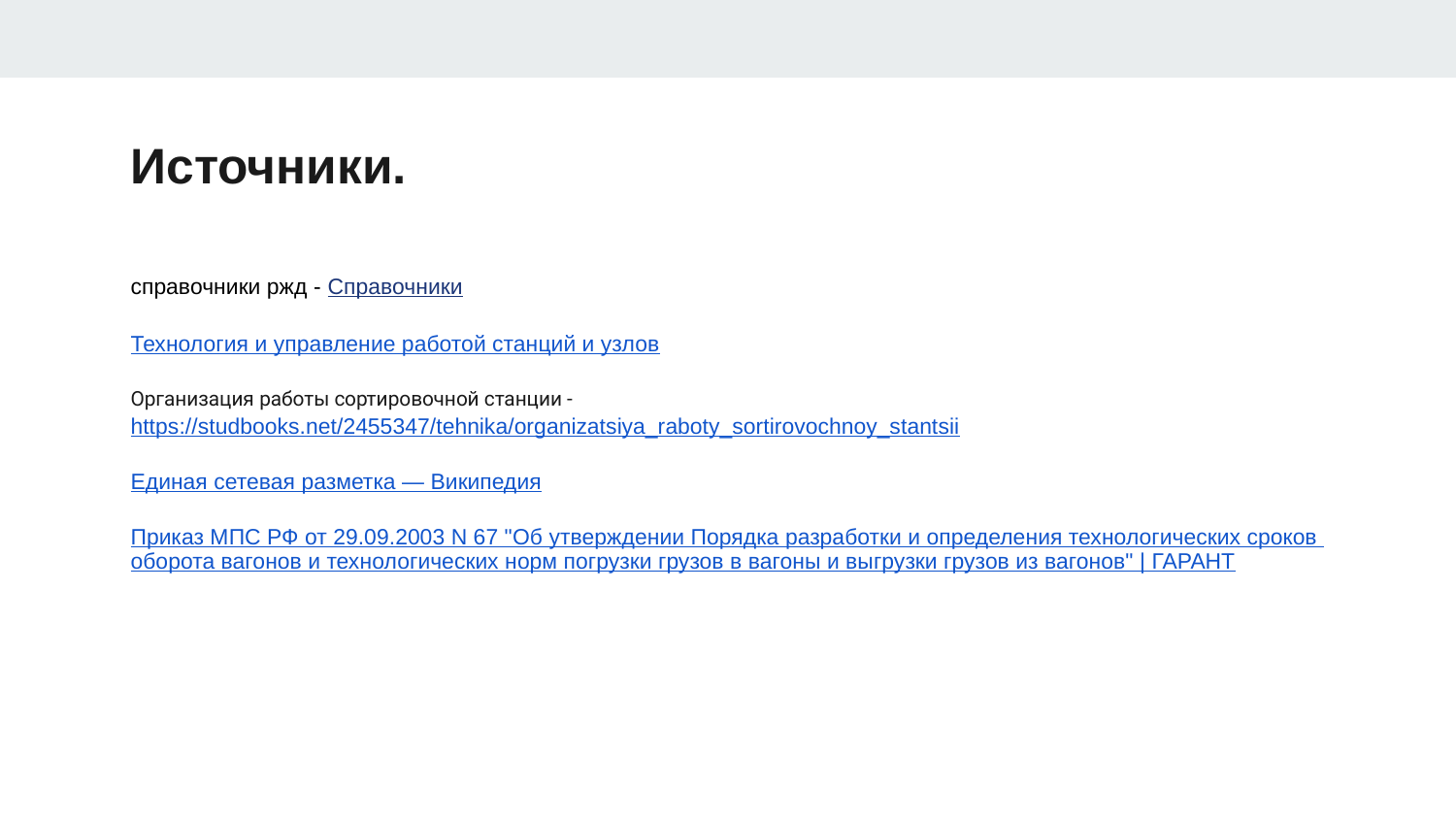

# Источники.
справочники ржд - Справочники

Технология и управление работой станций и узлов

Организация работы сортировочной станции - https://studbooks.net/2455347/tehnika/organizatsiya_raboty_sortirovochnoy_stantsii

Единая сетевая разметка — Википедия

Приказ МПС РФ от 29.09.2003 N 67 "Об утверждении Порядка разработки и определения технологических сроков оборота вагонов и технологических норм погрузки грузов в вагоны и выгрузки грузов из вагонов" | ГАРАНТ